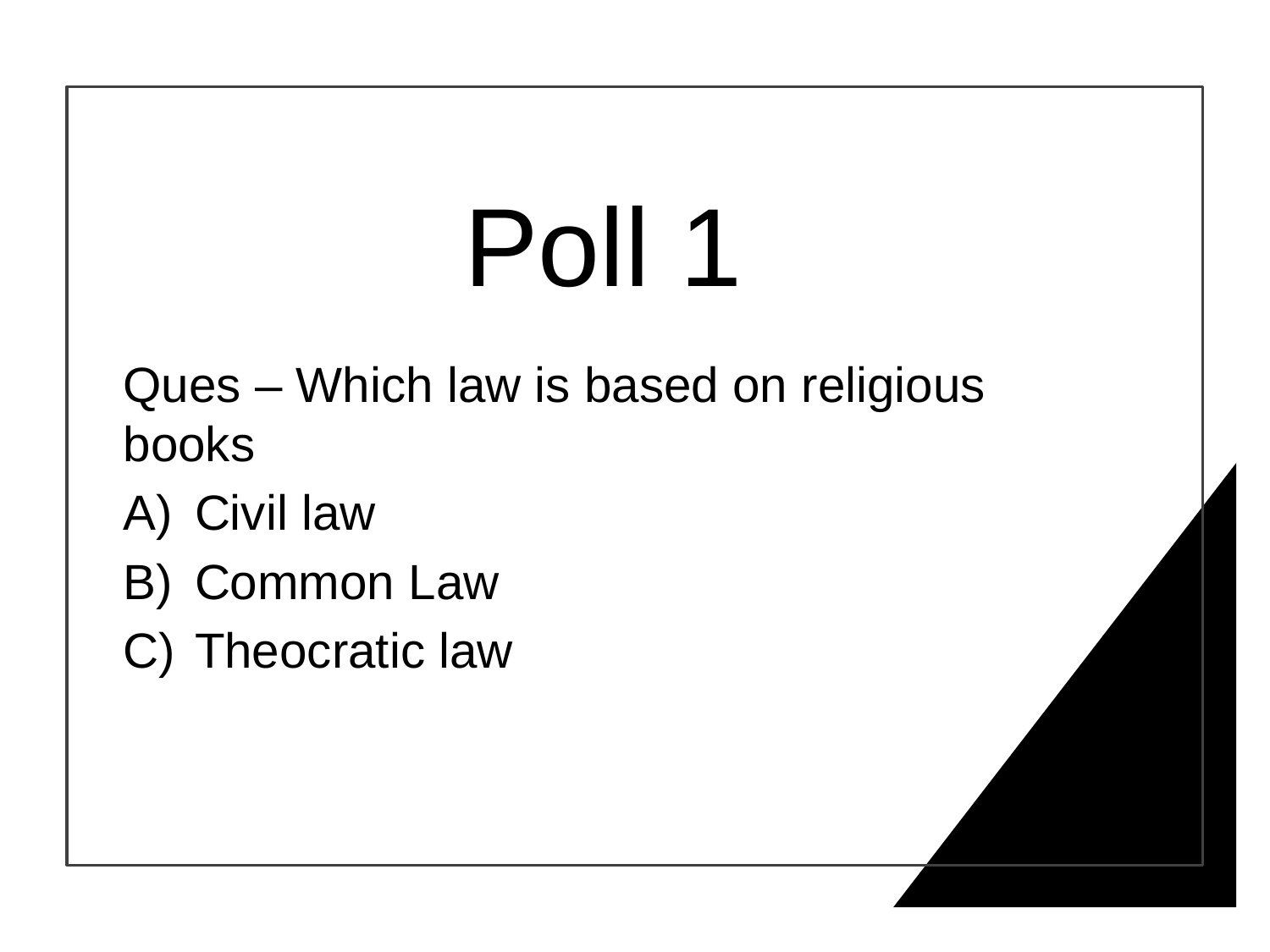

# Poll 1
Ques – Which law is based on religious books
Civil law
Common Law
Theocratic law